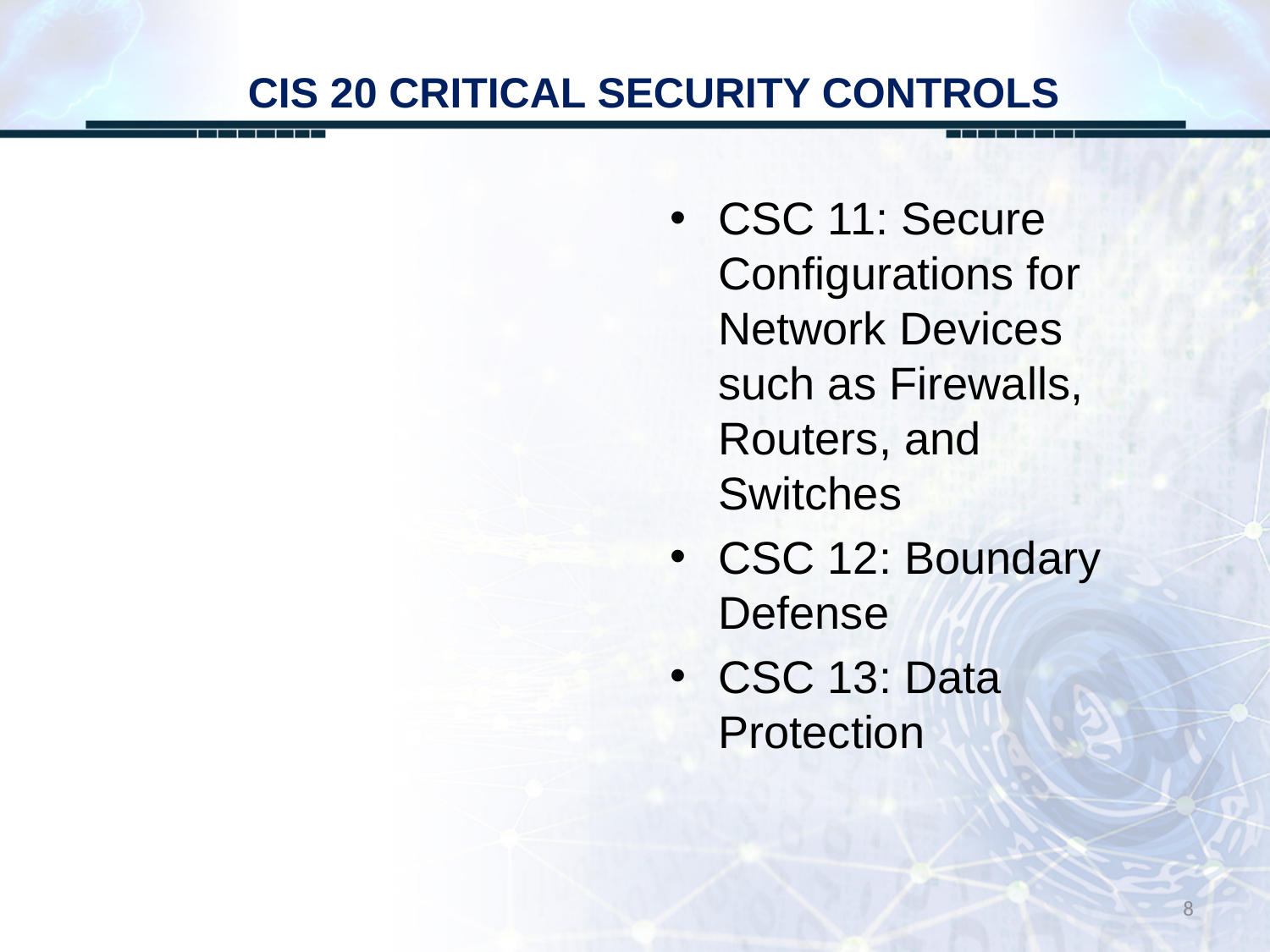

# CIS 20 CRITICAL SECURITY CONTROLS
CSC 11: Secure Configurations for Network Devices such as Firewalls, Routers, and Switches
CSC 12: Boundary Defense
CSC 13: Data Protection
8